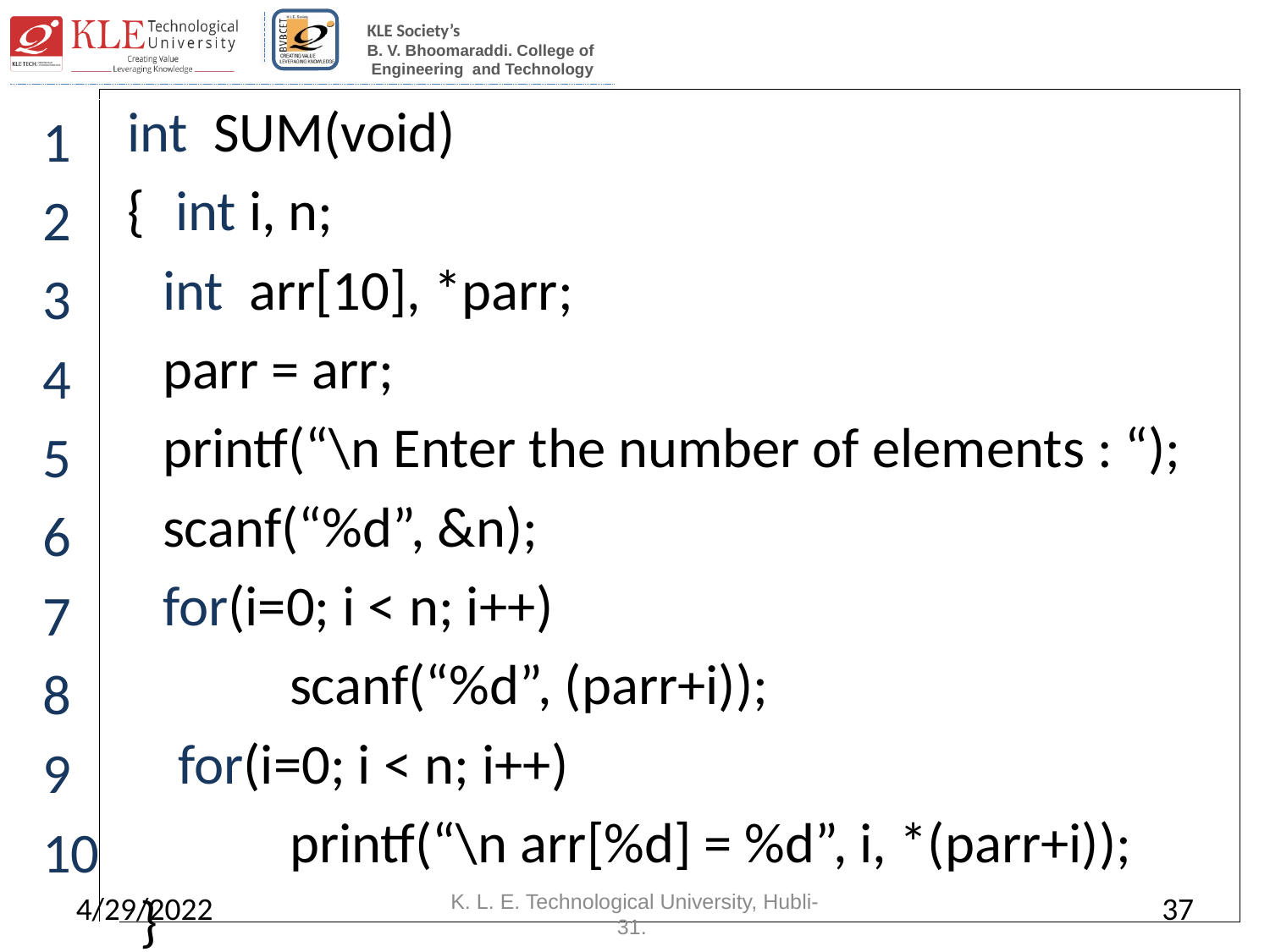

int  SUM(void)
{	 int i, n;
	int  arr[10], *parr;
	parr = arr;
	printf(“\n Enter the number of elements : “);
	scanf(“%d”, &n);
	for(i=0; i < n; i++)
		scanf(“%d”, (parr+i));
    for(i=0; i < n; i++)
	 	printf(“\n arr[%d] = %d”, i, *(parr+i));
 }

1
2
3
4
5
6
7
8
9
10
4/29/2022
K. L. E. Technological University, Hubli-31.

37